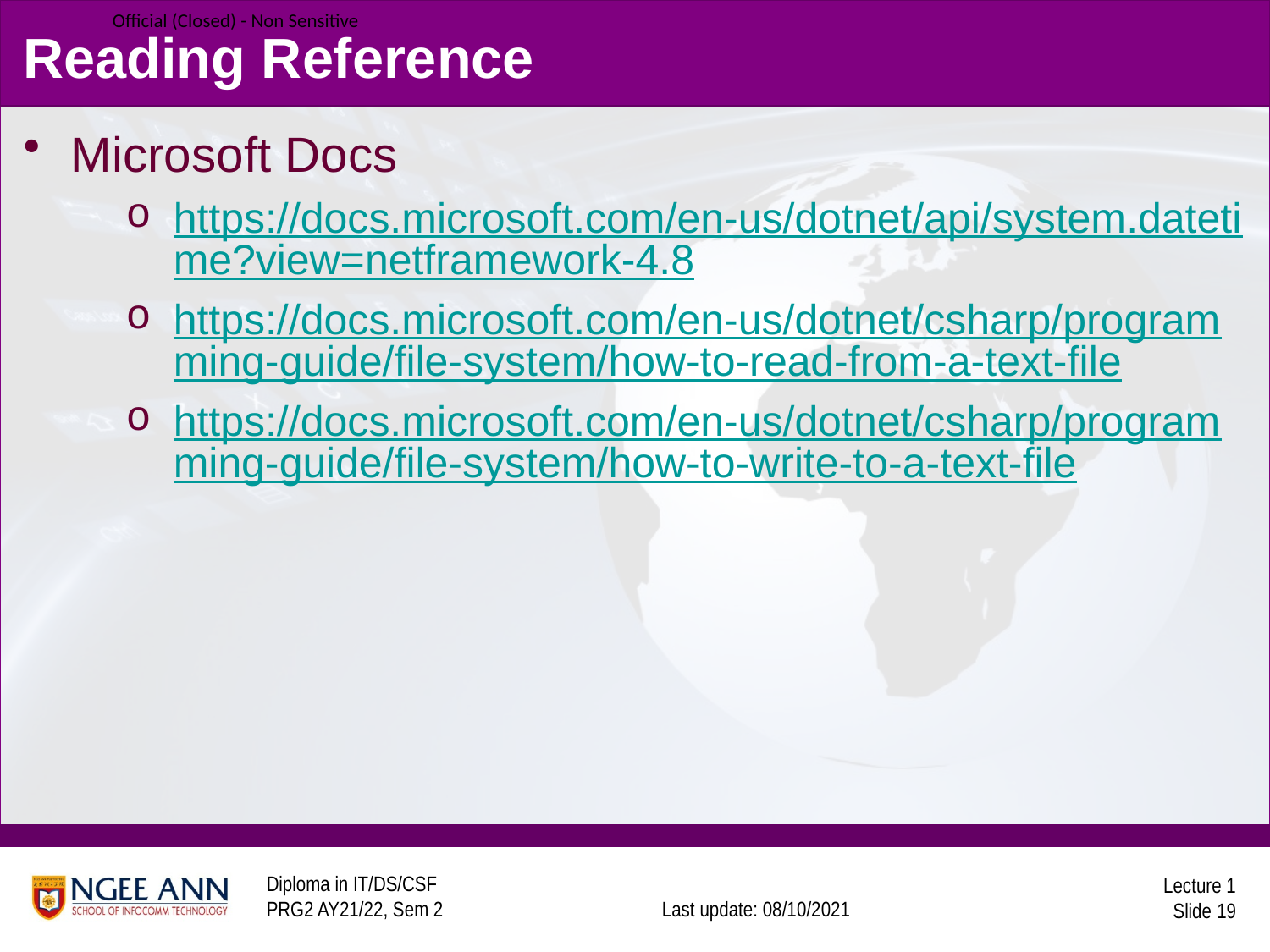

# Reading Reference
Microsoft Docs
https://docs.microsoft.com/en-us/dotnet/api/system.datetime?view=netframework-4.8
https://docs.microsoft.com/en-us/dotnet/csharp/programming-guide/file-system/how-to-read-from-a-text-file
https://docs.microsoft.com/en-us/dotnet/csharp/programming-guide/file-system/how-to-write-to-a-text-file